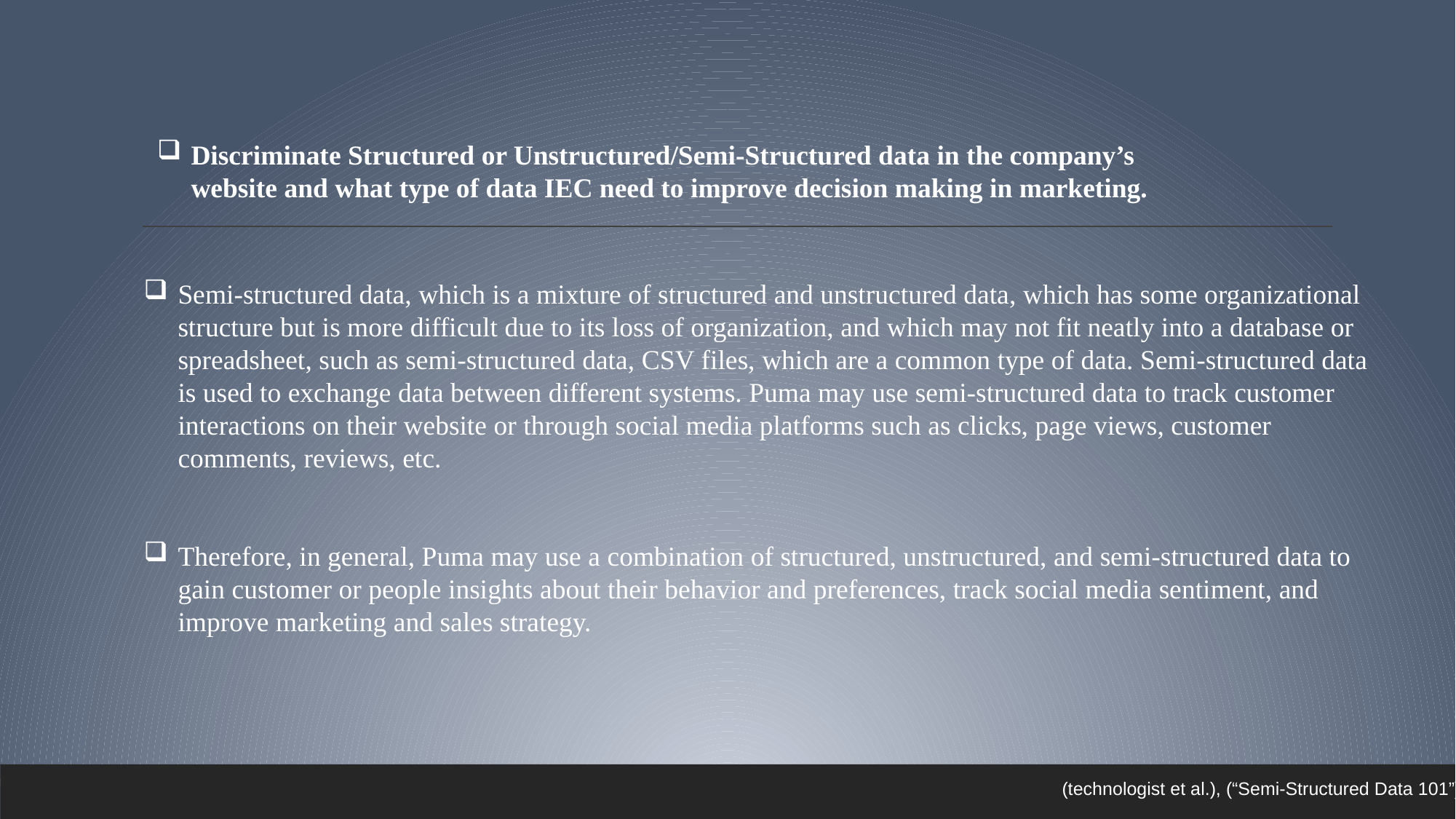

Discriminate Structured or Unstructured/Semi-Structured data in the company’s website and what type of data IEC need to improve decision making in marketing.
Semi-structured data, which is a mixture of structured and unstructured data, which has some organizational structure but is more difficult due to its loss of organization, and which may not fit neatly into a database or spreadsheet, such as semi-structured data, CSV files, which are a common type of data. Semi-structured data is used to exchange data between different systems. Puma may use semi-structured data to track customer interactions on their website or through social media platforms such as clicks, page views, customer comments, reviews, etc.

Therefore, in general, Puma may use a combination of structured, unstructured, and semi-structured data to gain customer or people insights about their behavior and preferences, track social media sentiment, and improve marketing and sales strategy.
(technologist et al.), (“Semi-Structured Data 101”)